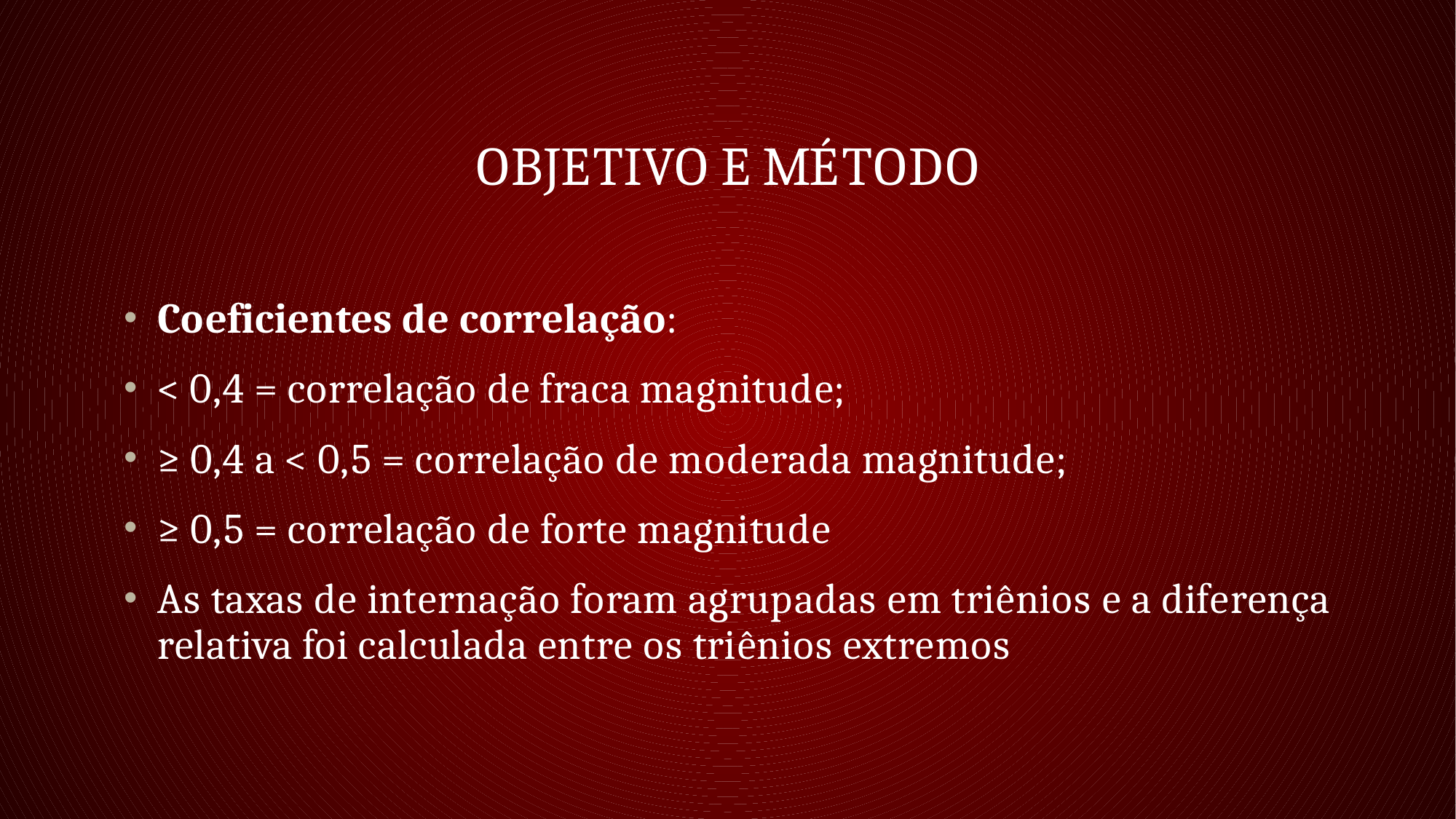

# OBJETIVO E MÉTODO
Coeficientes de correlação:
< 0,4 = correlação de fraca magnitude;
≥ 0,4 a < 0,5 = correlação de moderada magnitude;
≥ 0,5 = correlação de forte magnitude
As taxas de internação foram agrupadas em triênios e a diferença relativa foi calculada entre os triênios extremos